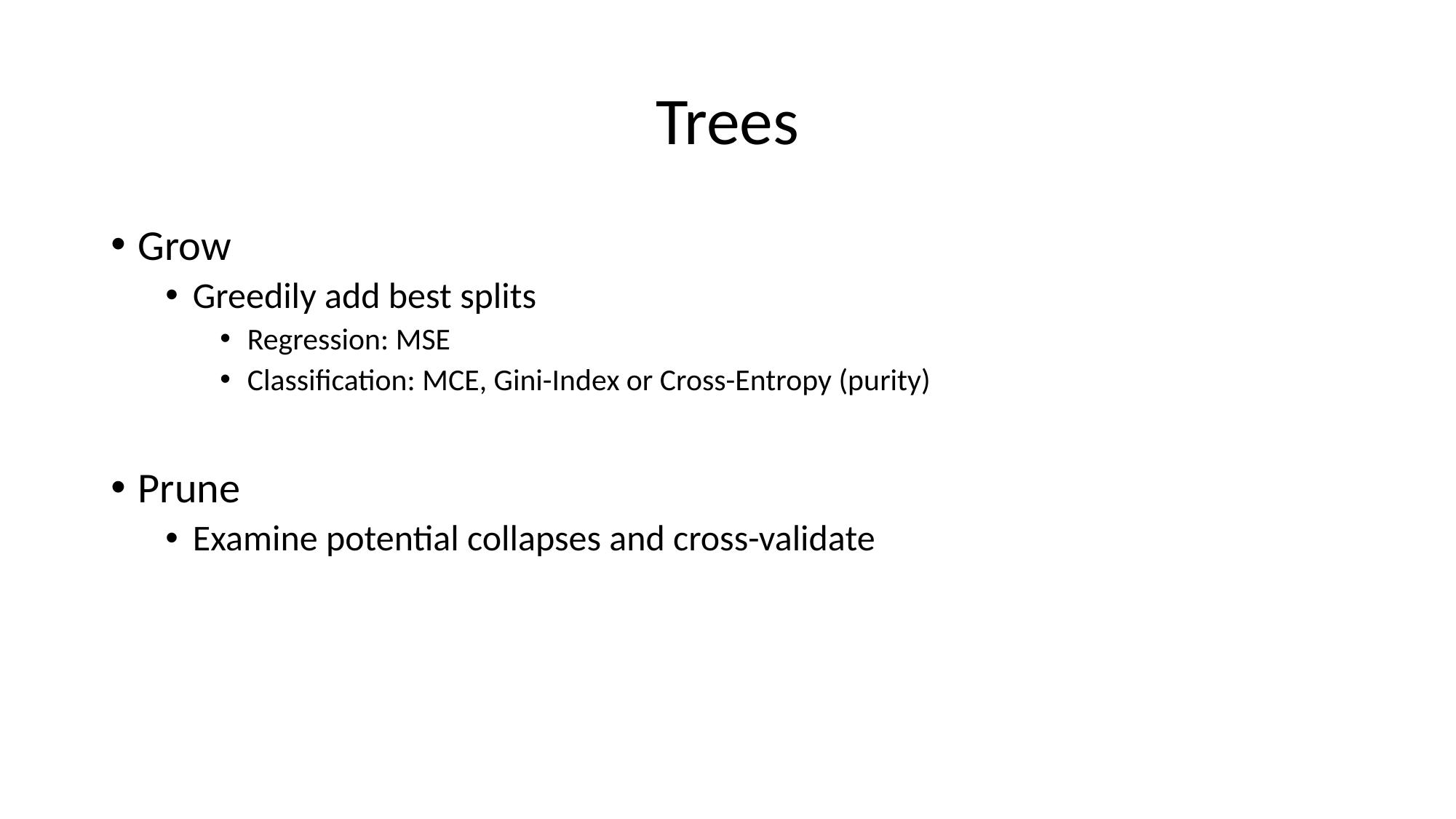

# Trees
Grow
Greedily add best splits
Regression: MSE
Classification: MCE, Gini-Index or Cross-Entropy (purity)

Prune
Examine potential collapses and cross-validate